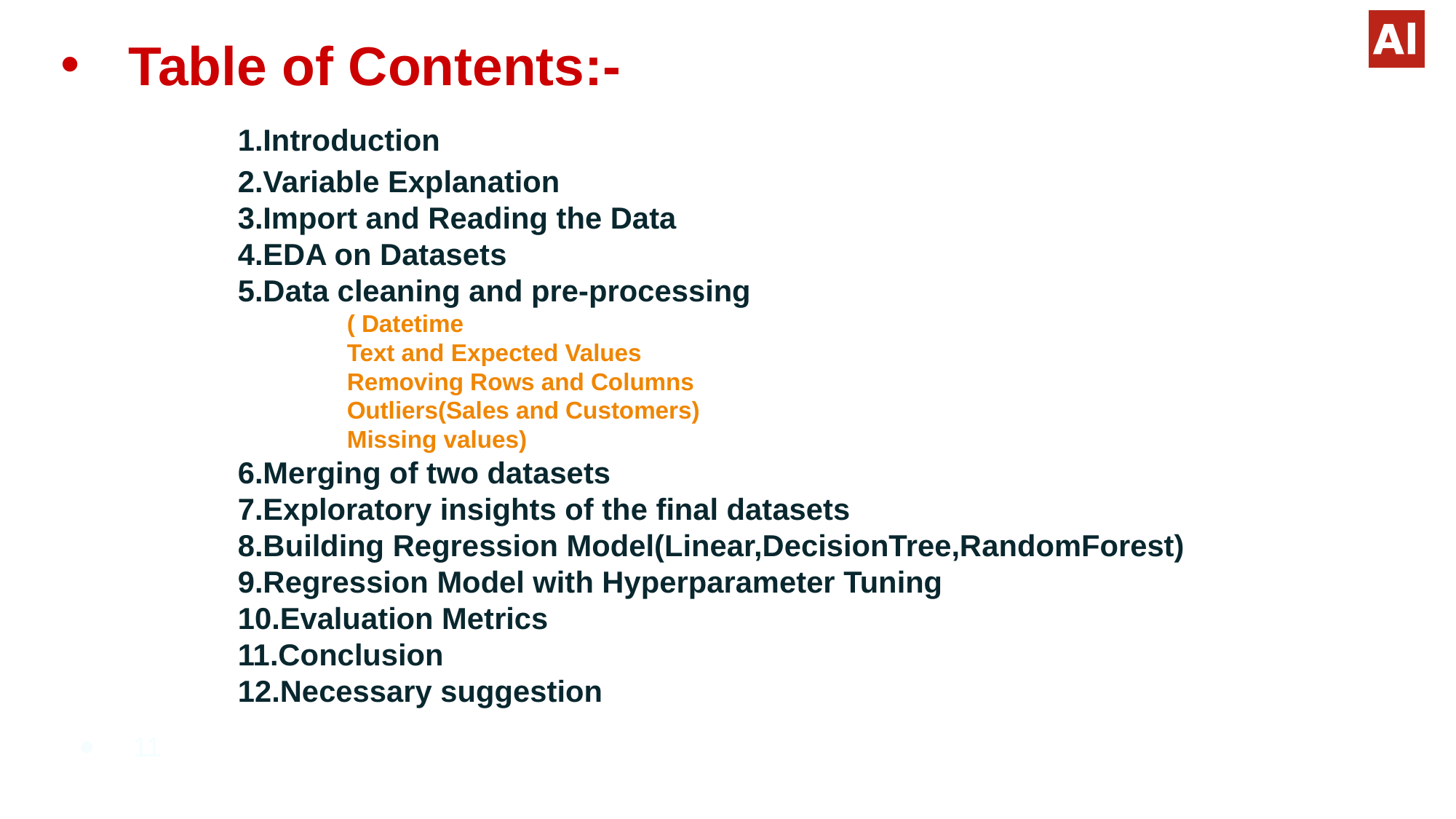

# Table of Contents:- 1.Introduction 2.Variable Explanation 3.Import and Reading the Data 4.EDA on Datasets 5.Data cleaning and pre-processing ( Datetime Text and Expected Values Removing Rows and Columns Outliers(Sales and Customers) Missing values) 6.Merging of two datasets 7.Exploratory insights of the final datasets 8.Building Regression Model(Linear,DecisionTree,RandomForest) 9.Regression Model with Hyperparameter Tuning 10.Evaluation Metrics 11.Conclusion 12.Necessary suggestion
11